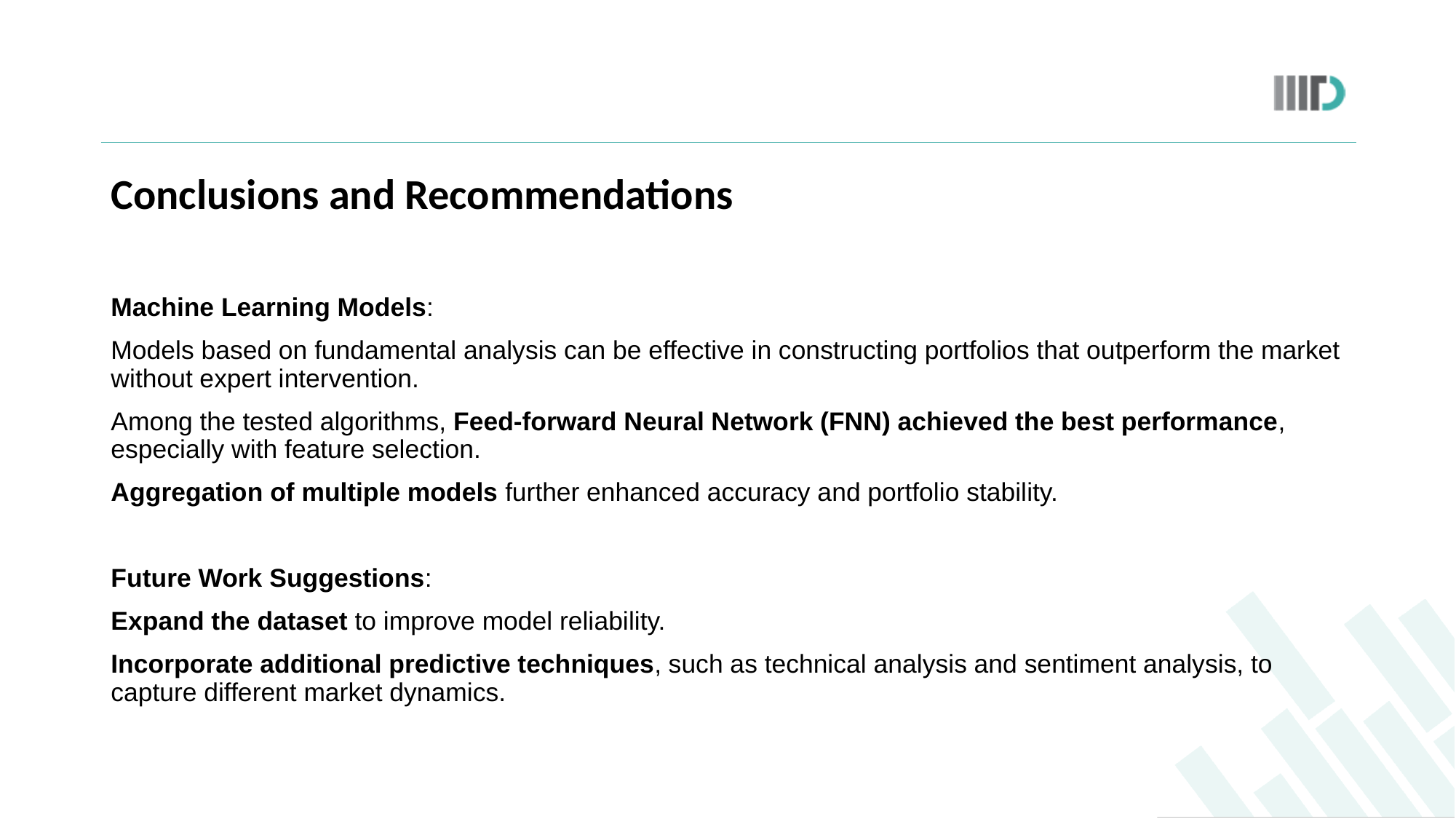

#
Conclusions and Recommendations

Machine Learning Models:
Models based on fundamental analysis can be effective in constructing portfolios that outperform the market without expert intervention.
Among the tested algorithms, Feed-forward Neural Network (FNN) achieved the best performance, especially with feature selection.
Aggregation of multiple models further enhanced accuracy and portfolio stability.

Future Work Suggestions:
Expand the dataset to improve model reliability.
Incorporate additional predictive techniques, such as technical analysis and sentiment analysis, to capture different market dynamics.